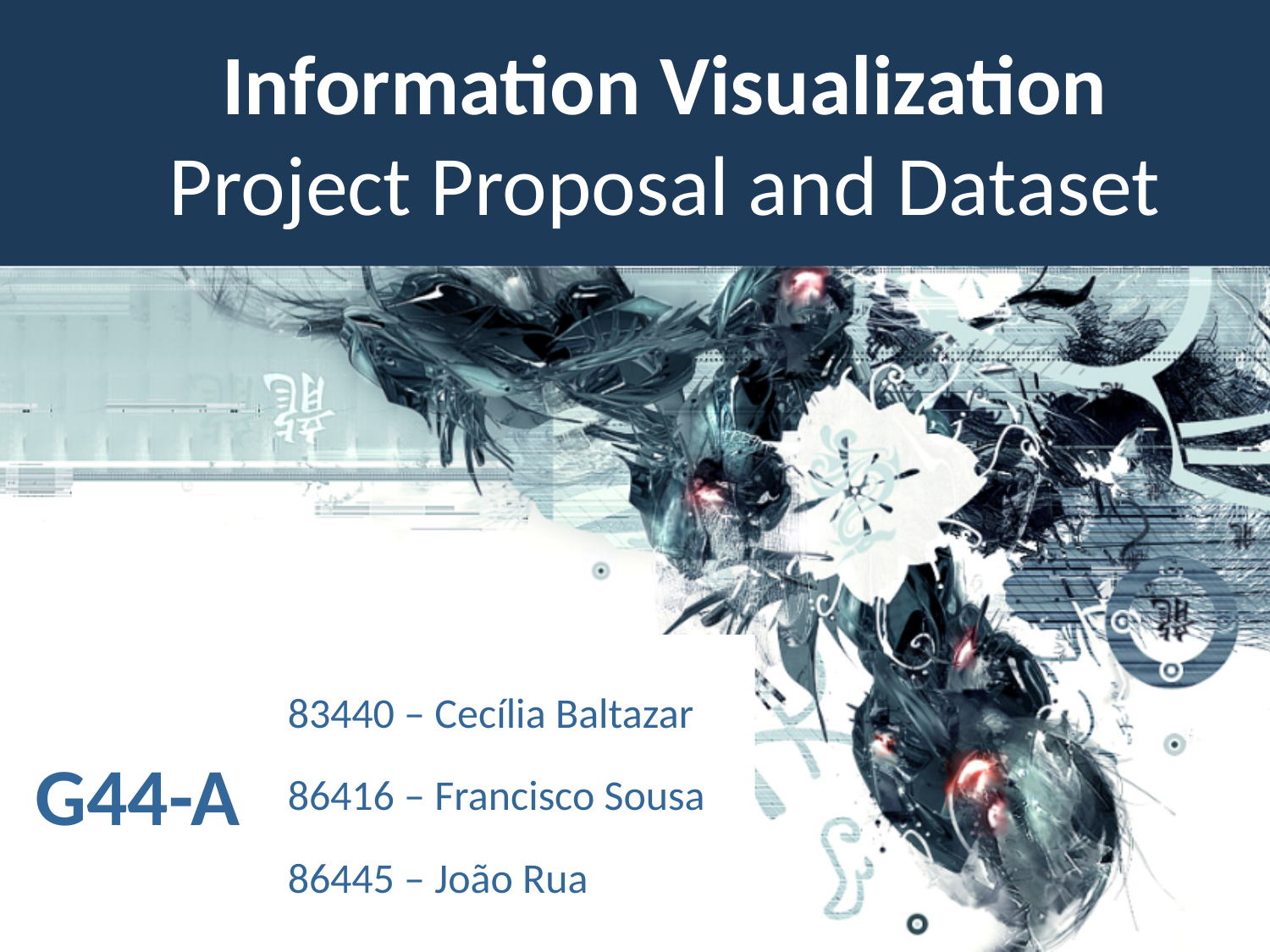

# Information Visualization Project Proposal and Dataset
83440 – Cecília Baltazar
86416 – Francisco Sousa
86445 – João Rua
G44-A